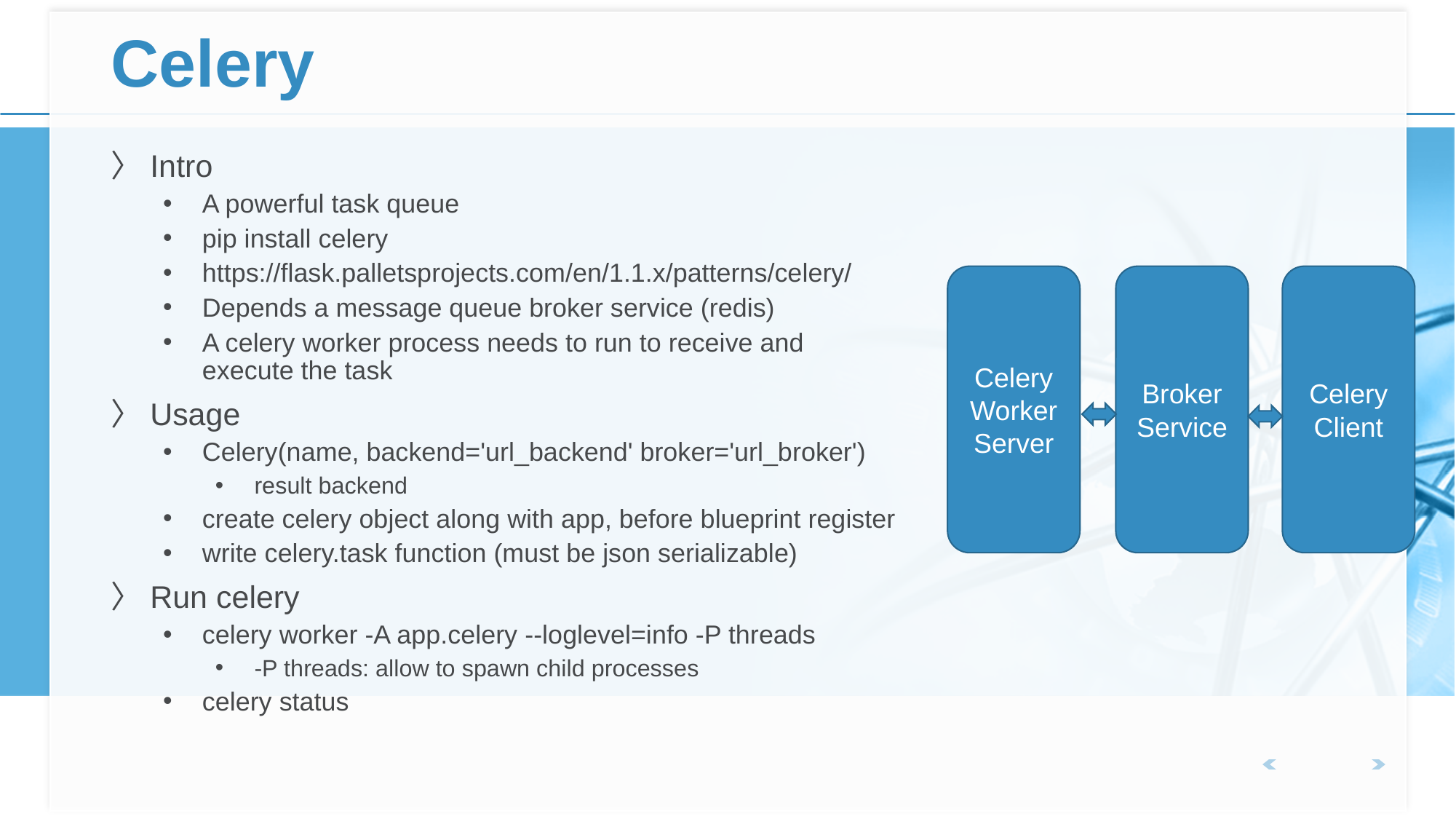

# Celery
Intro
A powerful task queue
pip install celery
https://flask.palletsprojects.com/en/1.1.x/patterns/celery/
Depends a message queue broker service (redis)
A celery worker process needs to run to receive and execute the task
Usage
Celery(name, backend='url_backend' broker='url_broker')
result backend
create celery object along with app, before blueprint register
write celery.task function (must be json serializable)
Run celery
celery worker -A app.celery --loglevel=info -P threads
-P threads: allow to spawn child processes
celery status
Celery Worker Server
Broker Service
Celery Client